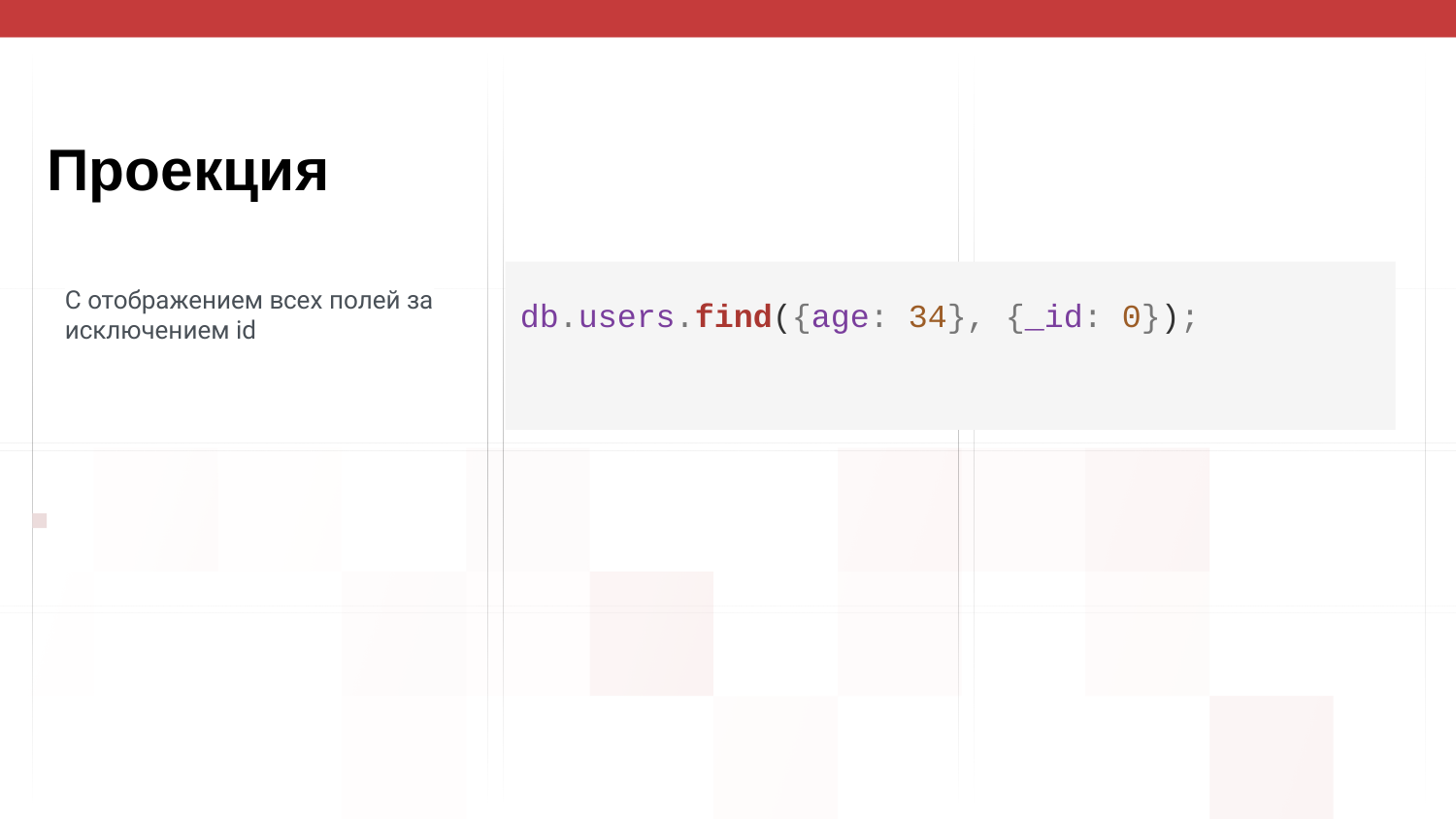

# Проекция
db.users.find({age: 34}, {_id: 0});

С отображением всех полей за исключением id